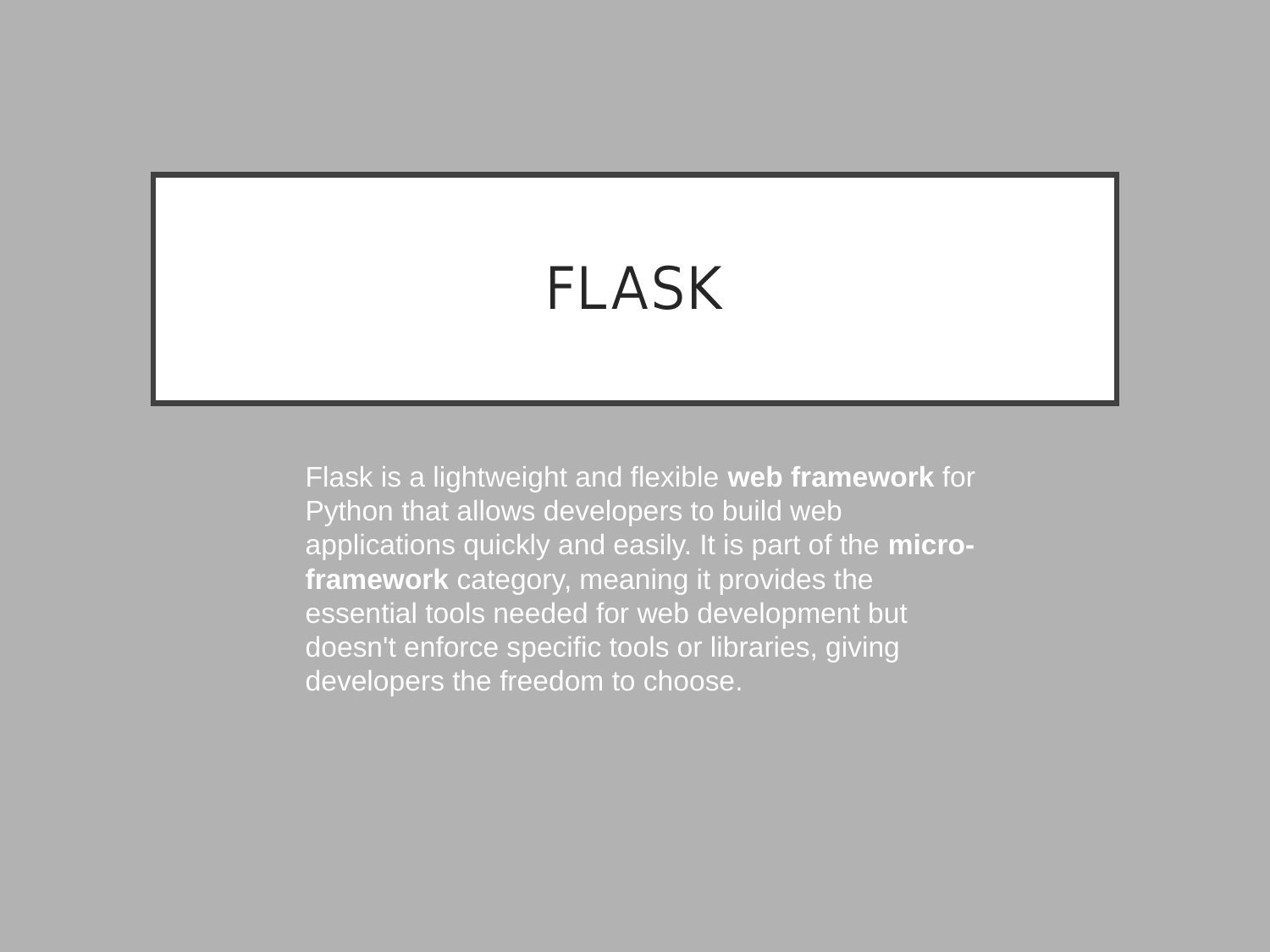

# FLASK
Flask is a lightweight and flexible web framework for Python that allows developers to build web applications quickly and easily. It is part of the micro-framework category, meaning it provides the essential tools needed for web development but doesn't enforce specific tools or libraries, giving developers the freedom to choose.